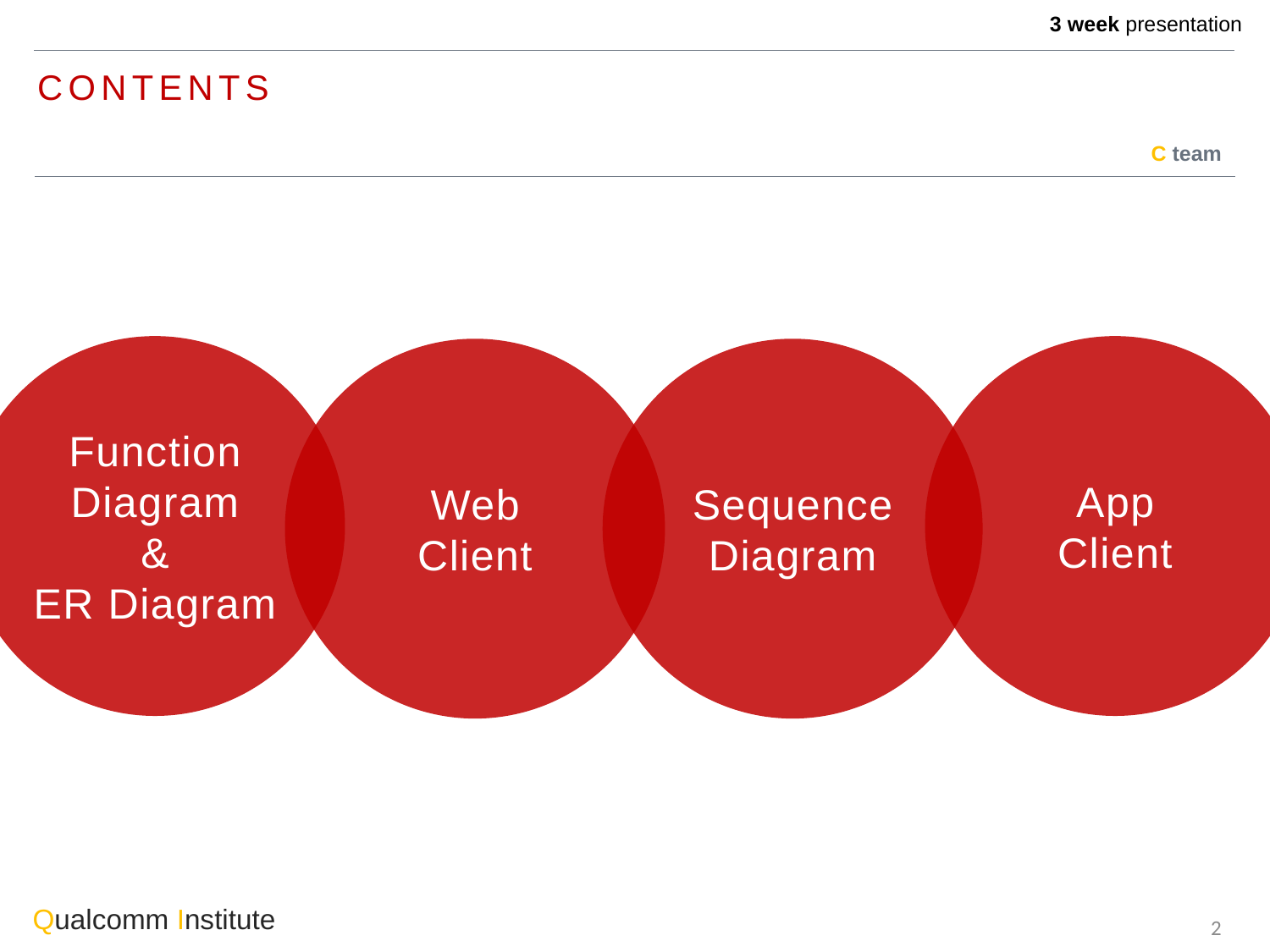

Function
Diagram
&
ER Diagram
App
Client
Web
Client
Sequence
Diagram
2